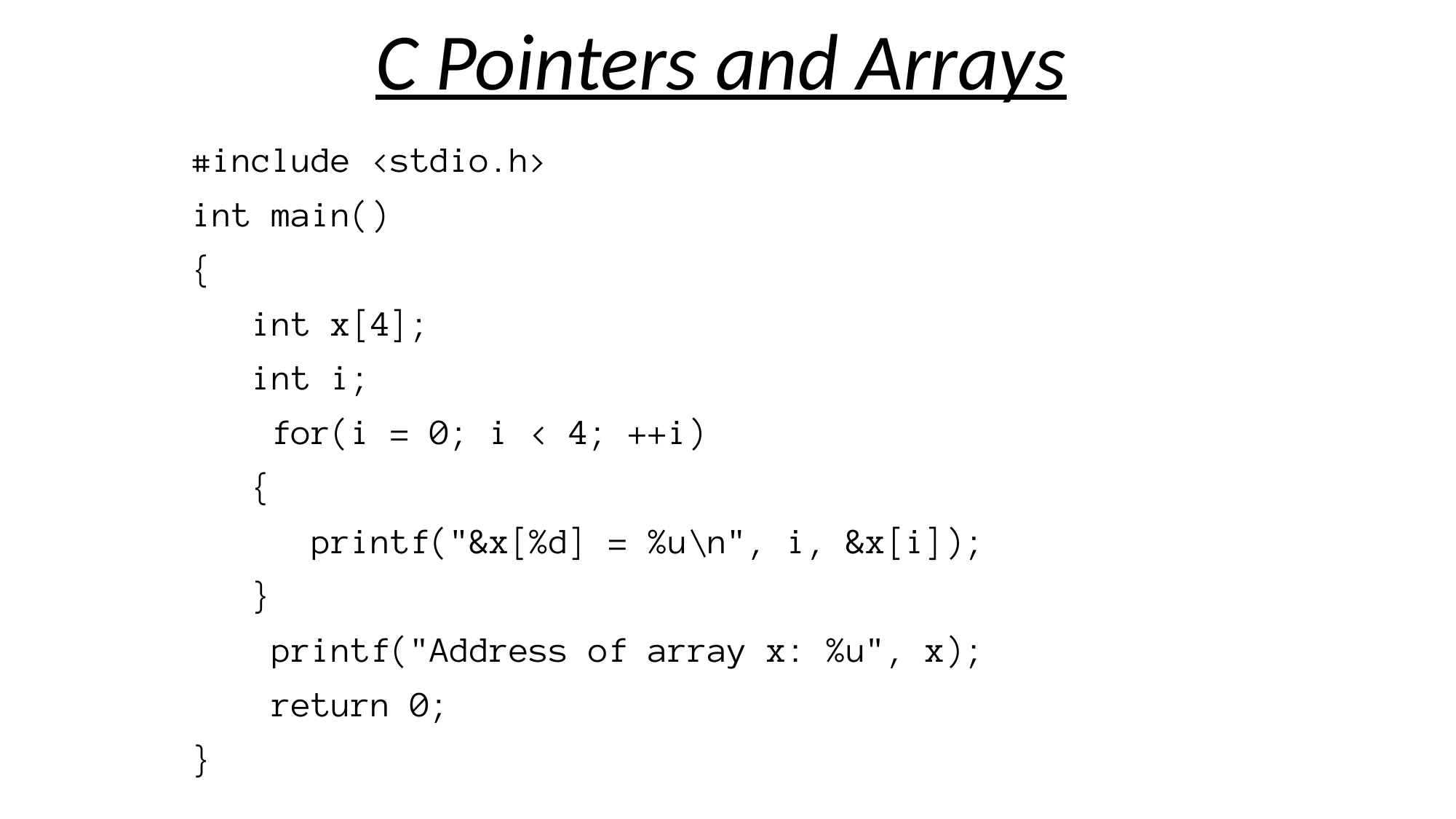

# C Pointers and Arrays
#include <stdio.h>
int main()
{
   int x[4];
   int i;
    for(i = 0; i < 4; ++i)
   {
      printf("&x[%d] = %u\n", i, &x[i]);
   }
    printf("Address of array x: %u", x);
    return 0;
}